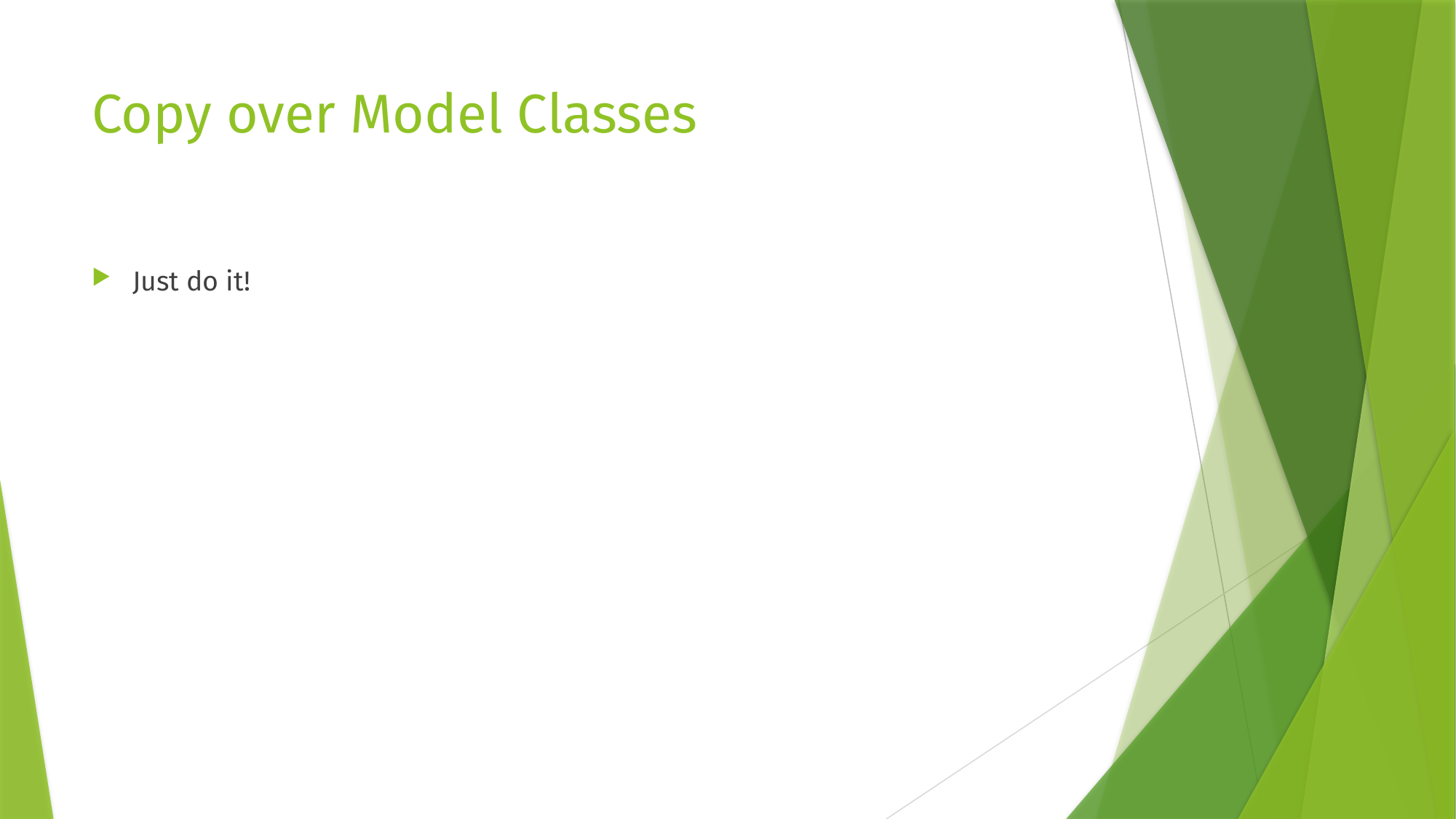

# Copy over Model Classes
Just do it!